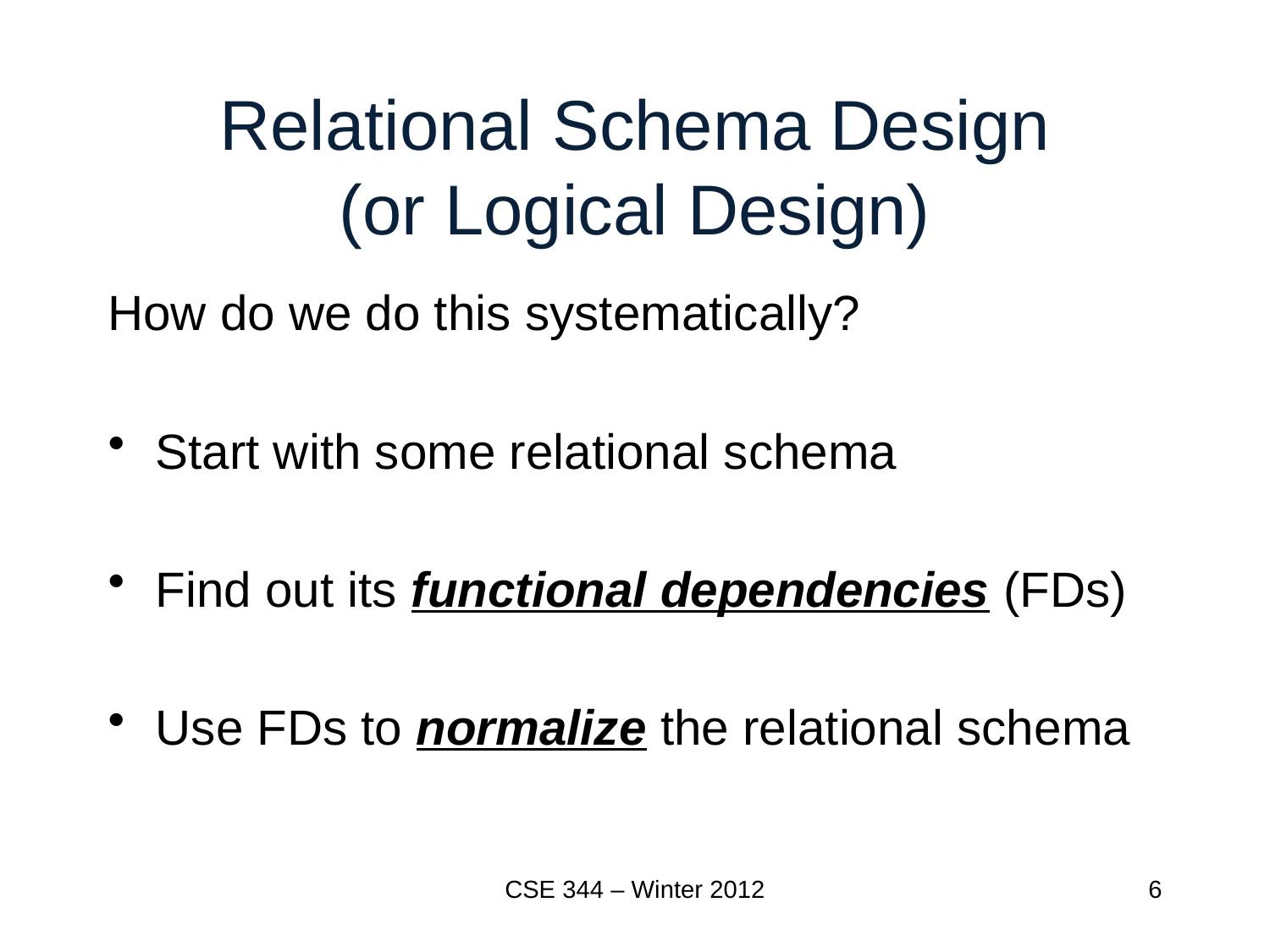

# Relational Schema Design (or Logical Design)
How do we do this systematically?

Start with some relational schema

Find out its functional dependencies (FDs)

Use FDs to normalize the relational schema
CSE 344 – Winter 2012
6